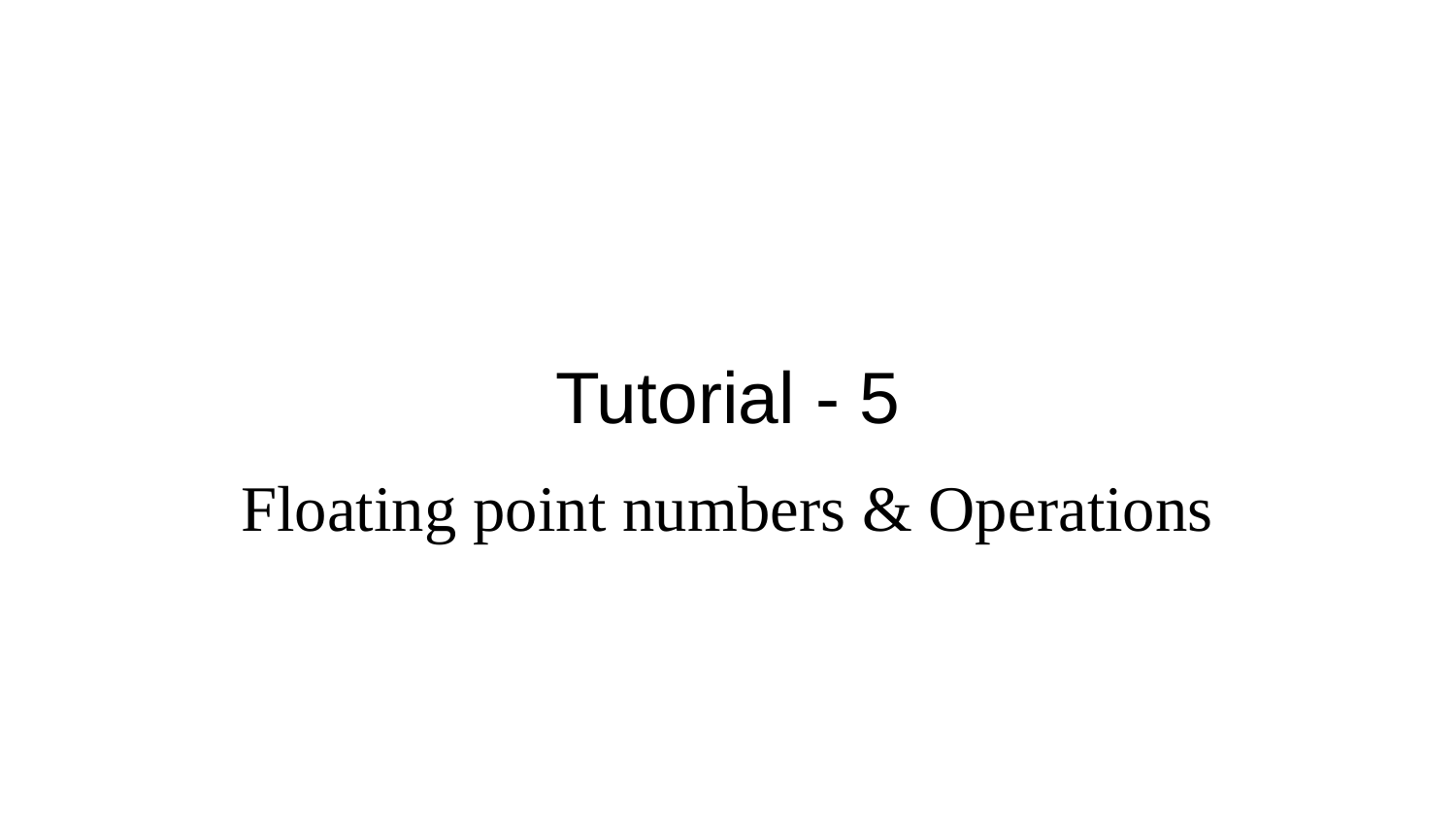

# Tutorial - 5
Floating point numbers & Operations